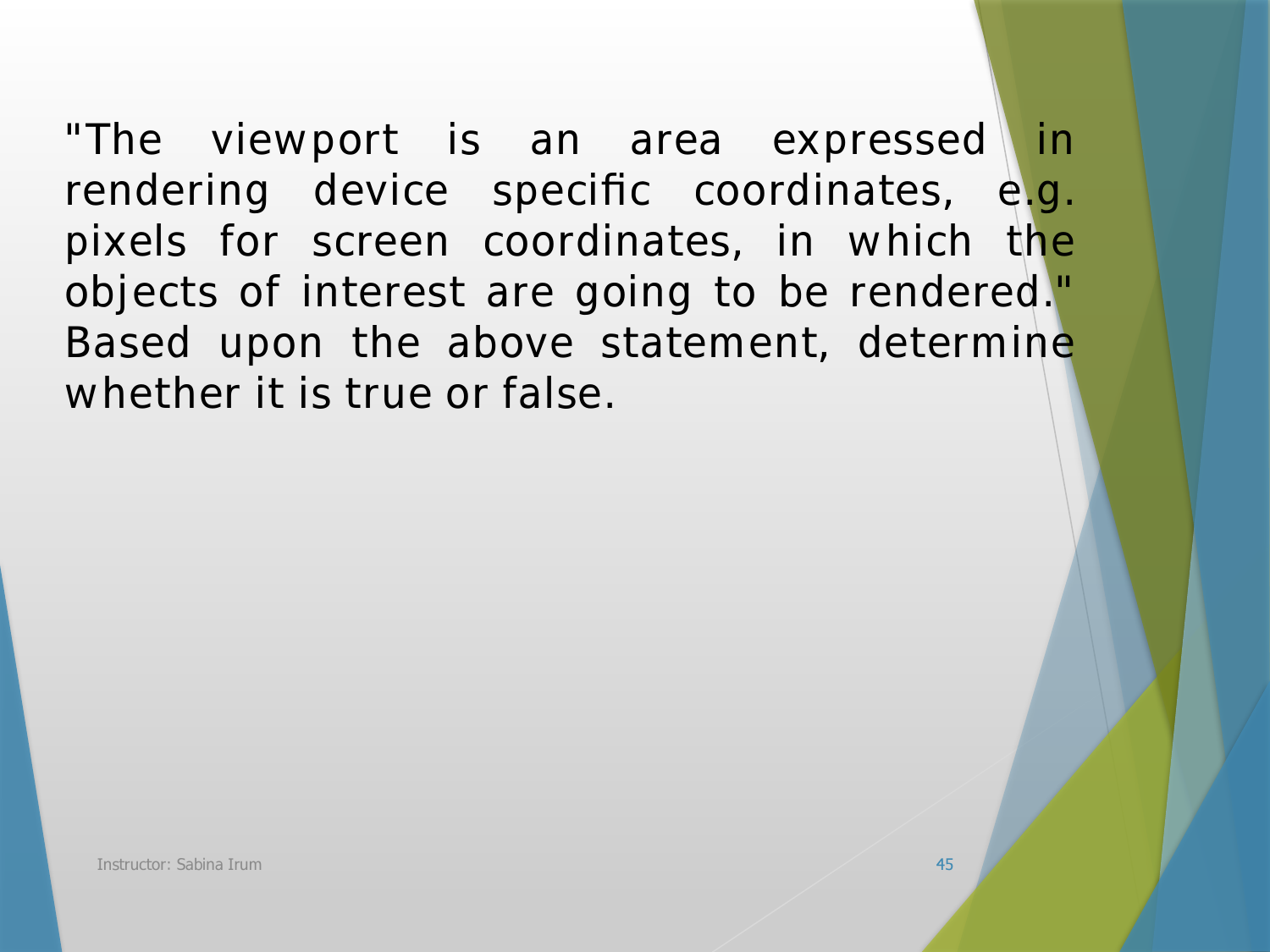

"The viewport is an area expressed in rendering device specific coordinates, e.g. pixels for screen coordinates, in which the objects of interest are going to be rendered."
Based upon the above statement, determine whether it is true or false.
Instructor: Sabina Irum
45